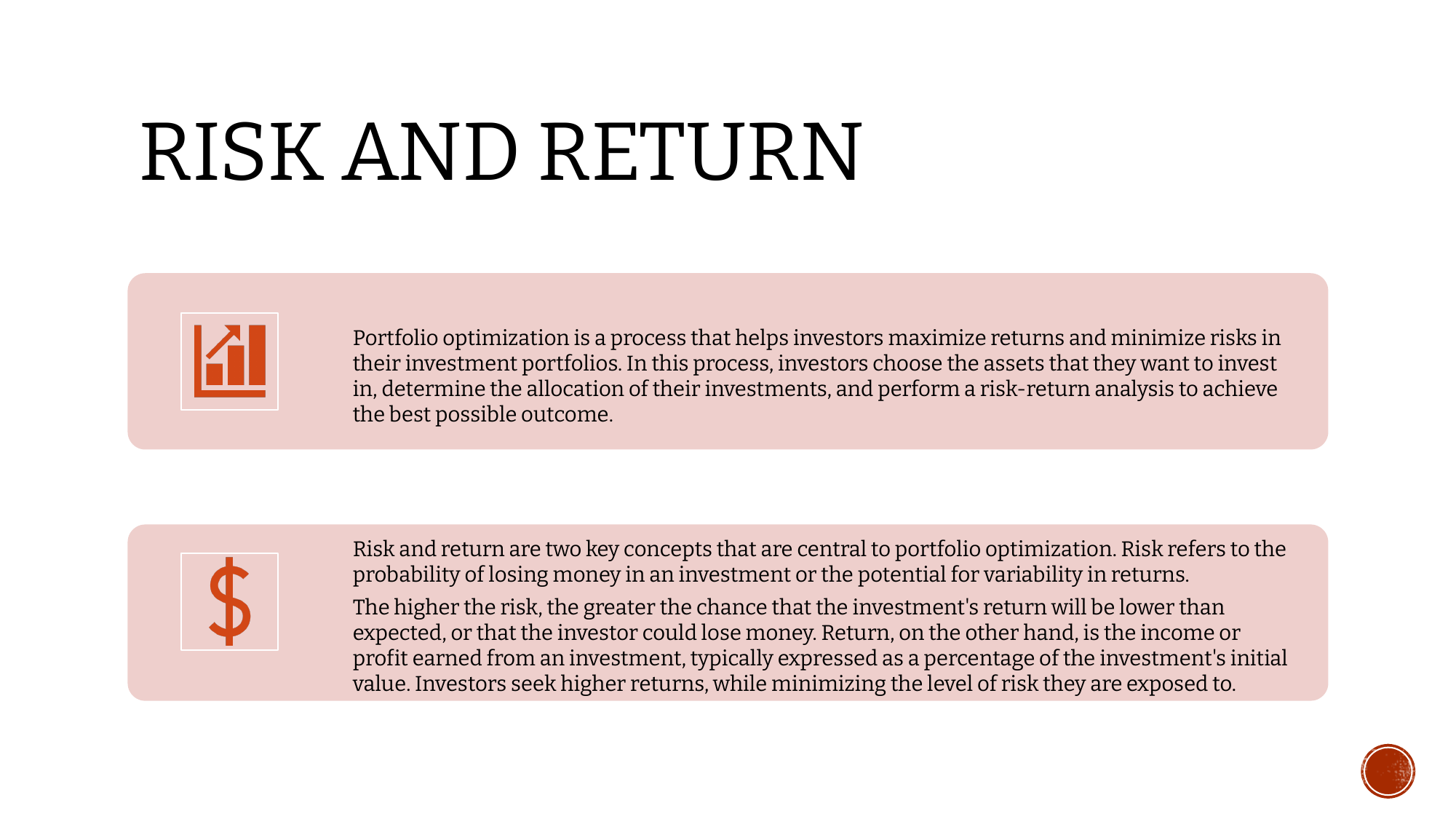

# Risk And Return
Portfolio optimization is a process that helps investors maximize returns and minimize risks in their investment portfolios. In this process, investors choose the assets that they want to invest in, determine the allocation of their investments, and perform a risk-return analysis to achieve the best possible outcome.
Risk and return are two key concepts that are central to portfolio optimization. Risk refers to the probability of losing money in an investment or the potential for variability in returns.
The higher the risk, the greater the chance that the investment's return will be lower than expected, or that the investor could lose money. Return, on the other hand, is the income or profit earned from an investment, typically expressed as a percentage of the investment's initial value. Investors seek higher returns, while minimizing the level of risk they are exposed to.